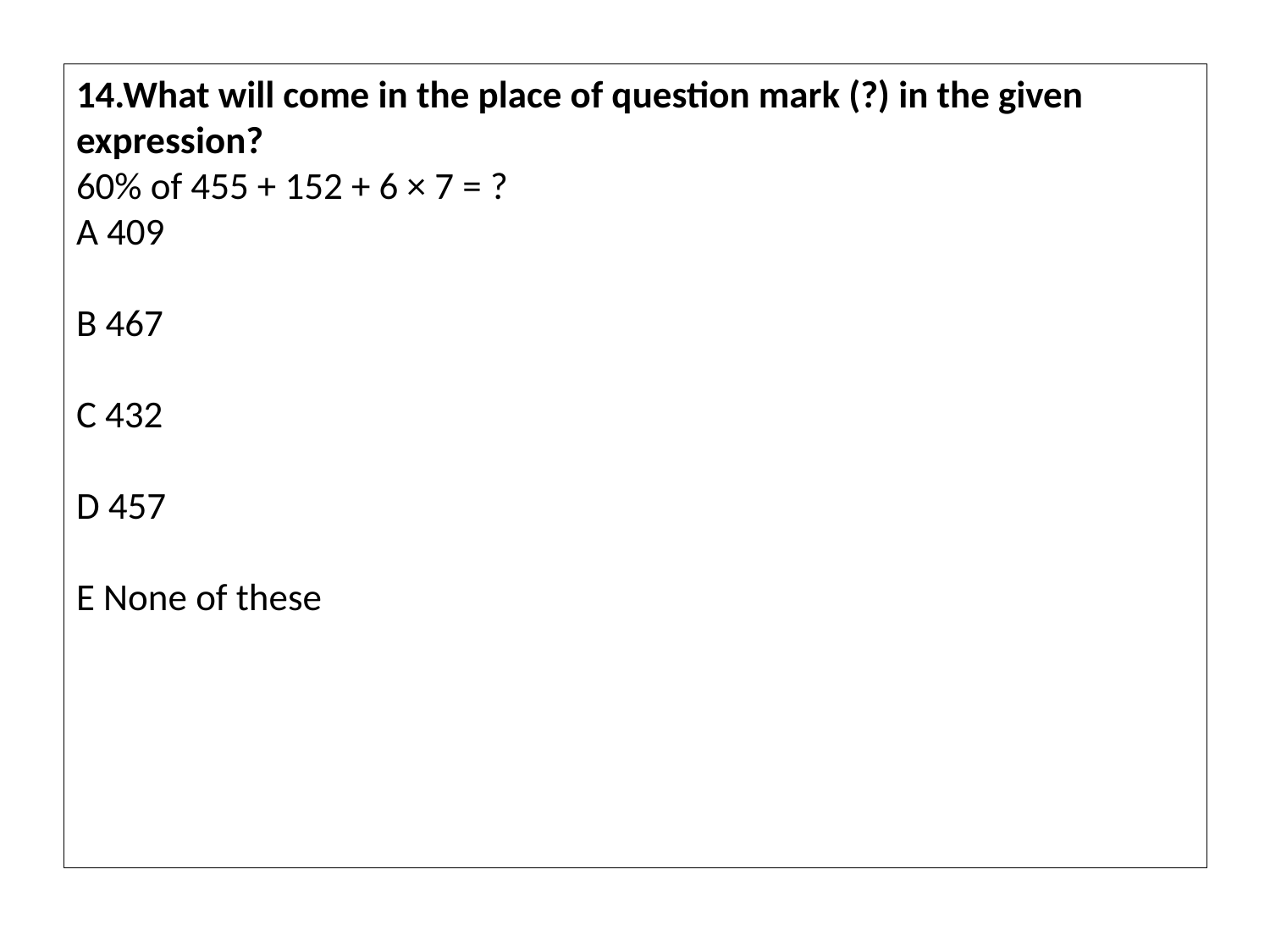

# 14.What will come in the place of question mark (?) in the given expression? 60% of 455 + 152 + 6 × 7 = ? A 409   B 467   C 432   D 457   E None of these